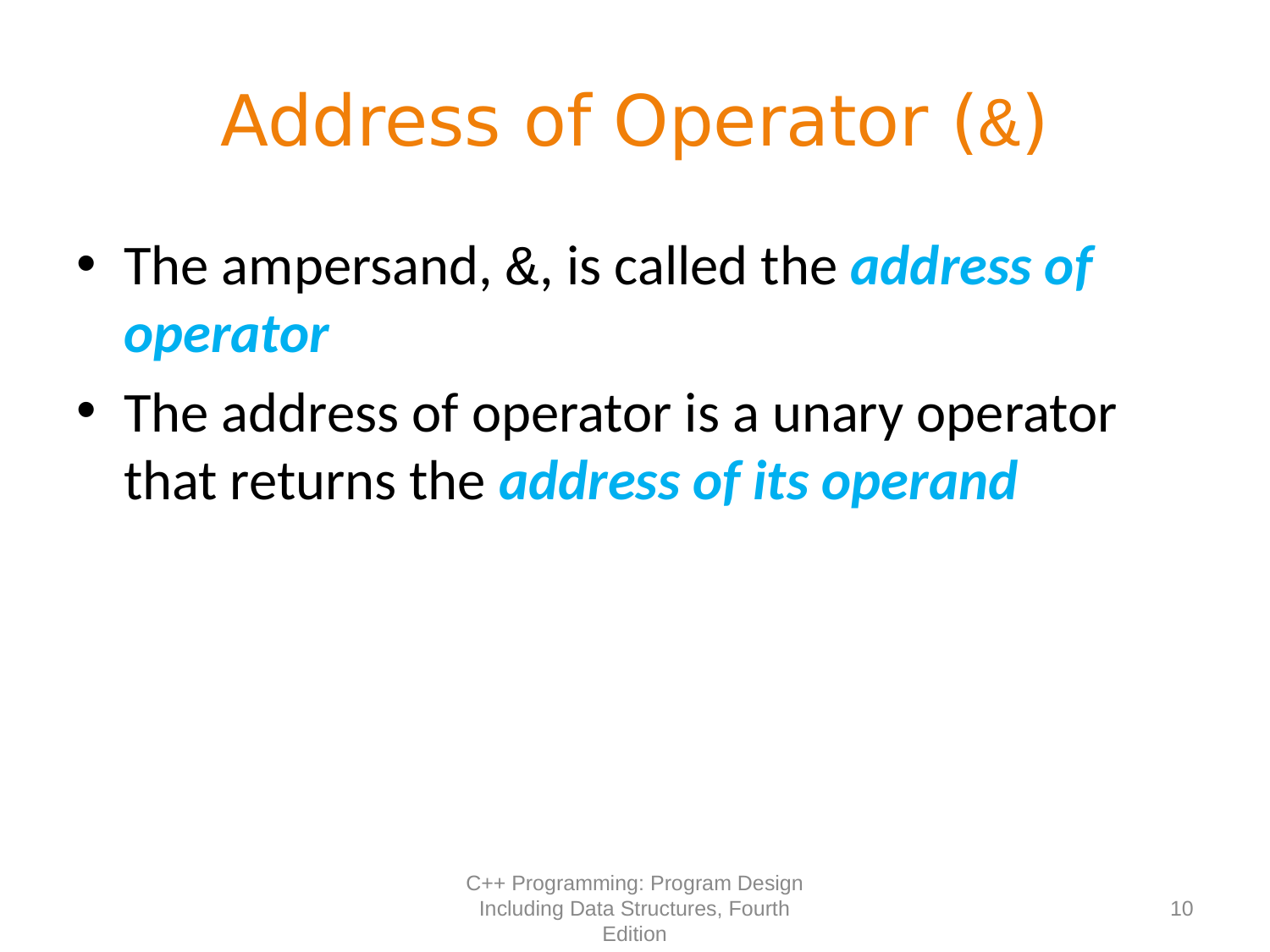

# Address of Operator (&)
The ampersand, &, is called the address of operator
The address of operator is a unary operator that returns the address of its operand
C++ Programming: Program Design Including Data Structures, Fourth Edition
10